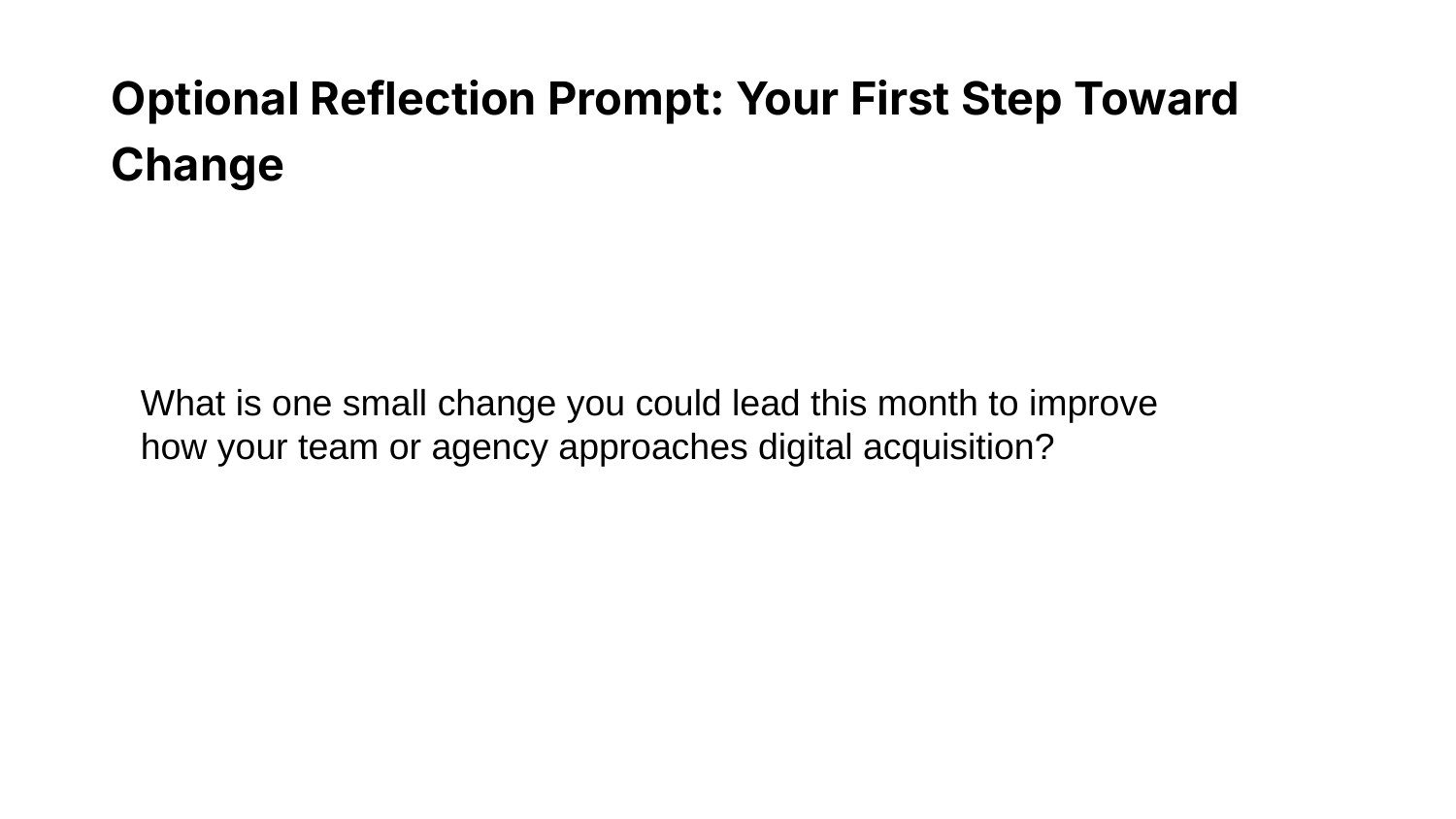

Optional Reflection Prompt: Your First Step Toward Change
What is one small change you could lead this month to improve how your team or agency approaches digital acquisition?